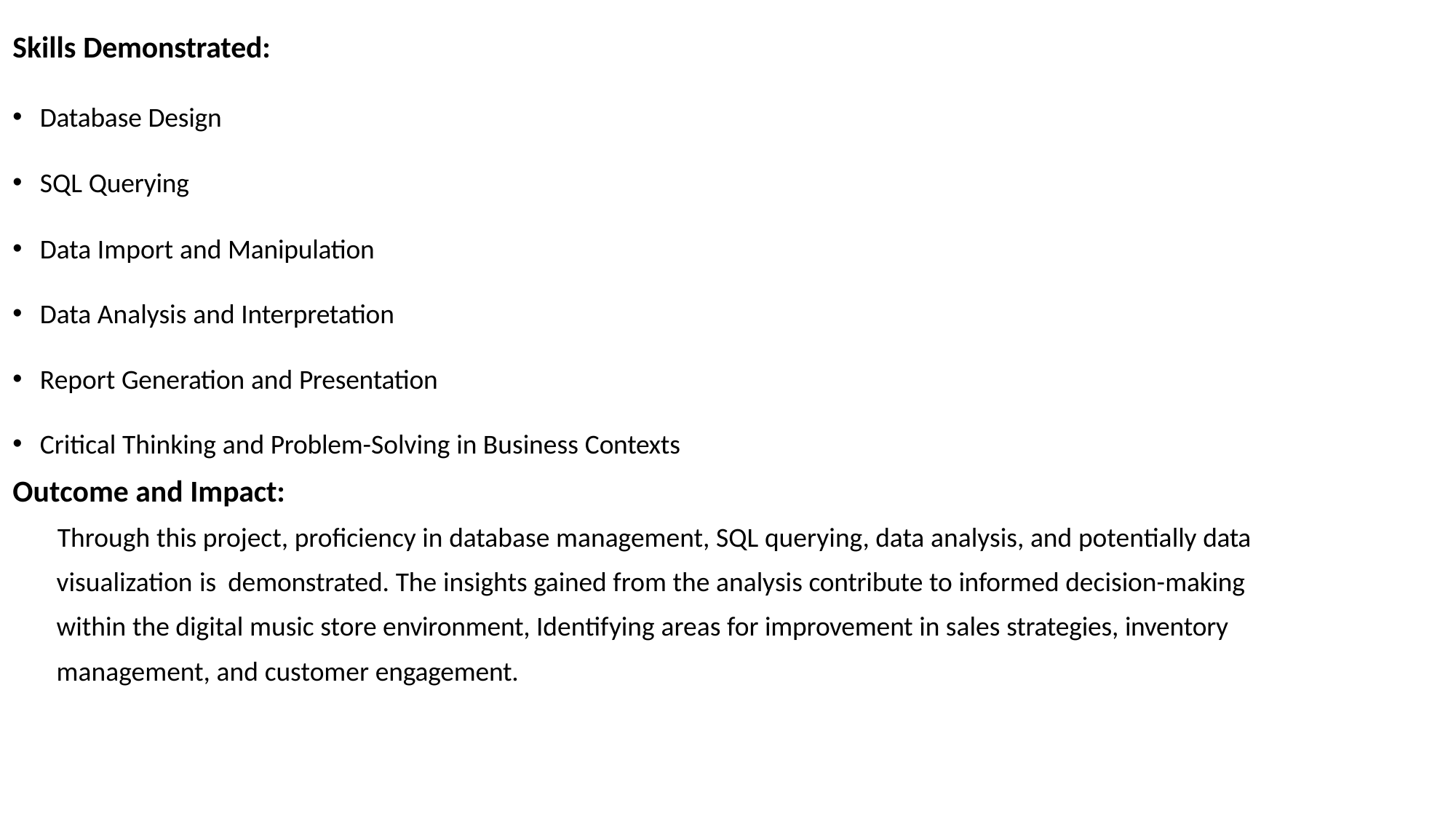

# Skills Demonstrated:
Database Design

SQL Querying
Data Import and Manipulation
Data Analysis and Interpretation

Report Generation and Presentation
Critical Thinking and Problem-Solving in Business Contexts
Outcome and Impact:
Through this project, proficiency in database management, SQL querying, data analysis, and potentially data visualization is demonstrated. The insights gained from the analysis contribute to informed decision-making within the digital music store environment, Identifying areas for improvement in sales strategies, inventory management, and customer engagement.